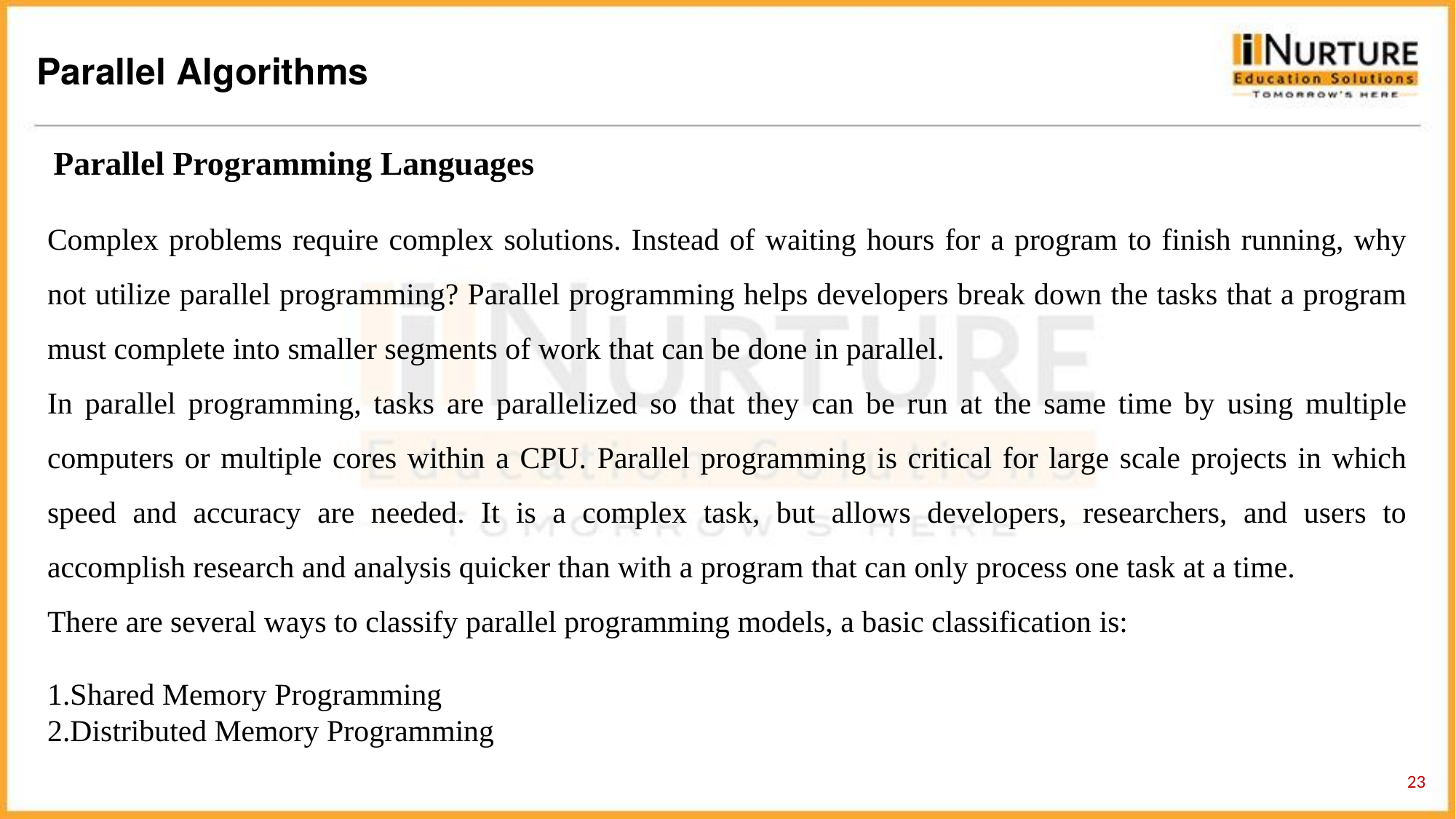

Parallel Algorithms
Parallel Programming Languages
Complex problems require complex solutions. Instead of waiting hours for a program to finish running, why not utilize parallel programming? Parallel programming helps developers break down the tasks that a program must complete into smaller segments of work that can be done in parallel.
In parallel programming, tasks are parallelized so that they can be run at the same time by using multiple computers or multiple cores within a CPU. Parallel programming is critical for large scale projects in which speed and accuracy are needed. It is a complex task, but allows developers, researchers, and users to accomplish research and analysis quicker than with a program that can only process one task at a time.
There are several ways to classify parallel programming models, a basic classification is:

1.Shared Memory Programming
2.Distributed Memory Programming

23